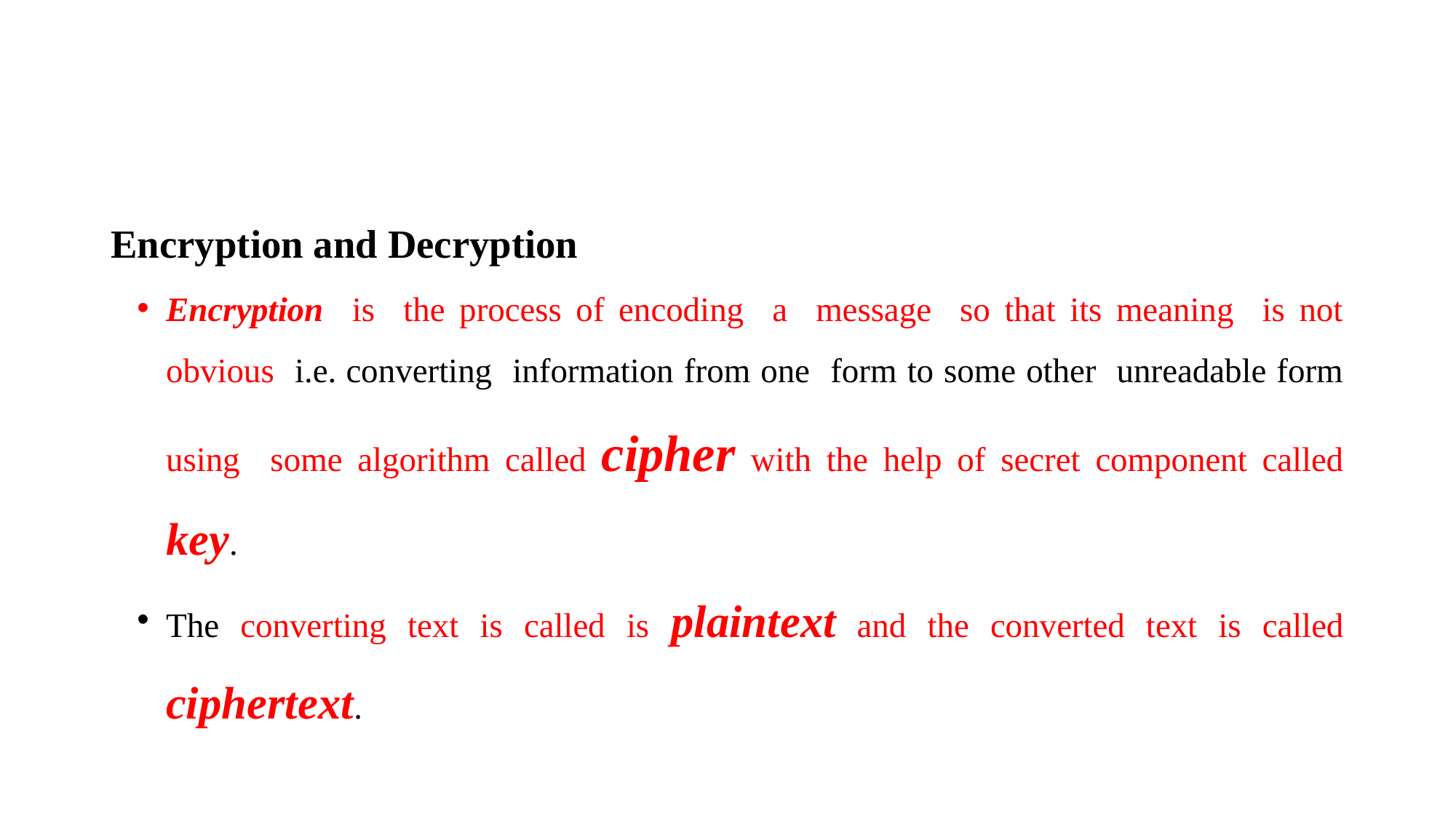

#
Encryption and Decryption
Encryption  is  the process of encoding  a  message  so that its meaning  is not obvious  i.e. converting  information from one  form to some other  unreadable form using  some algorithm called cipher with the help of secret component called key.
The converting text is called is plaintext and the converted text is called ciphertext.